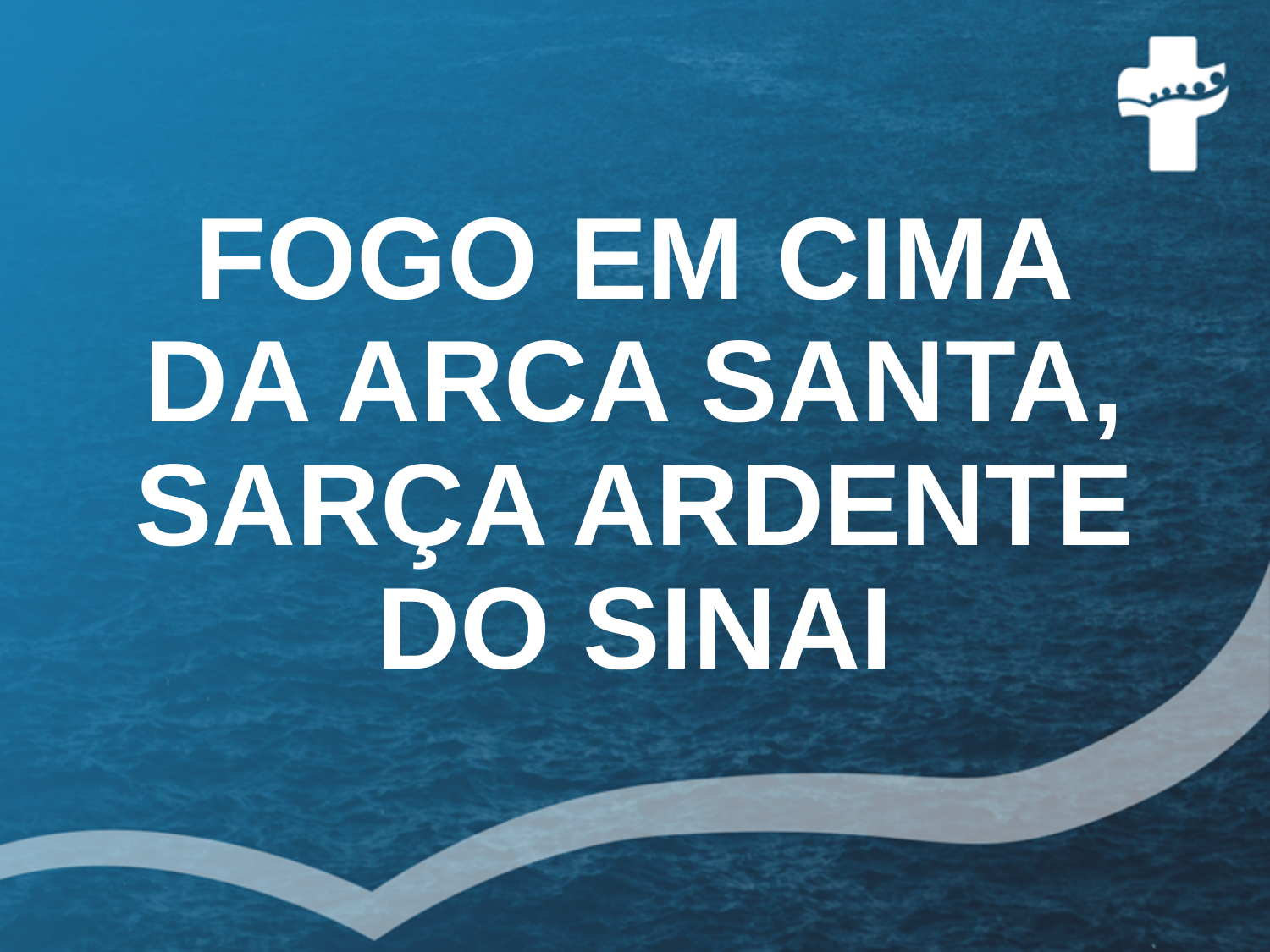

# FOGO EM CIMA DA ARCA SANTA, SARÇA ARDENTE DO SINAI